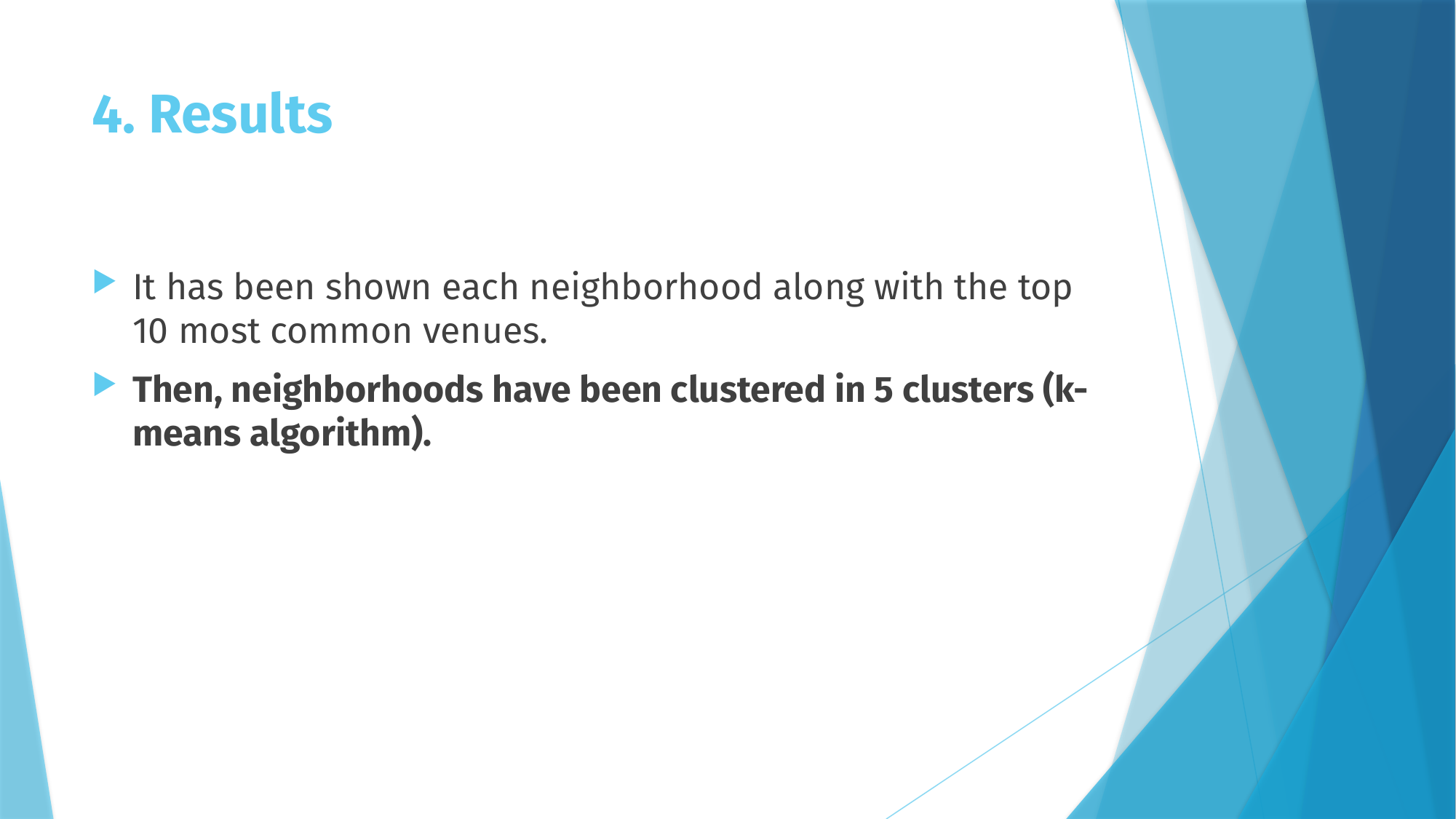

# 4. Results
It has been shown each neighborhood along with the top 10 most common venues.
Then, neighborhoods have been clustered in 5 clusters (k-means algorithm).